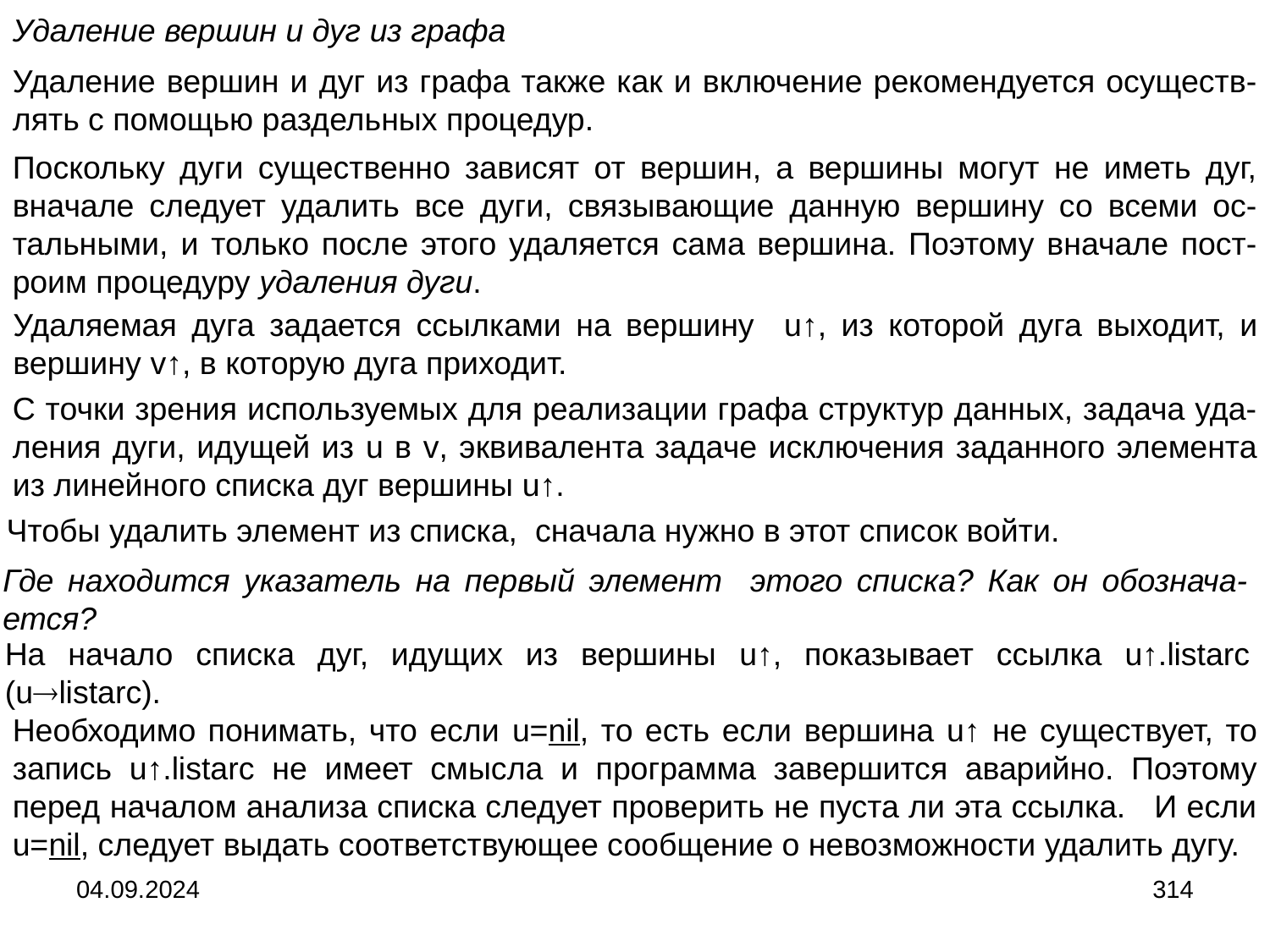

Удаление вершин и дуг из графа
Удаление вершин и дуг из графа также как и включение рекомендуется осуществ-лять с помощью раздельных процедур.
Поскольку дуги существенно зависят от вершин, а вершины могут не иметь дуг, вначале следует удалить все дуги, связывающие данную вершину со всеми ос-тальными, и только после этого удаляется сама вершина. Поэтому вначале пост-роим процедуру удаления дуги.
Удаляемая дуга задается ссылками на вершину  u↑, из которой дуга выходит, и вершину v↑, в которую дуга приходит.
С точки зрения используемых для реализации графа структур данных, задача уда-ления дуги, идущей из u в v, эквивалента задаче исключения заданного элемента из линейного списка дуг вершины u↑.
Чтобы удалить элемент из списка,  сначала нужно в этот список войти.
Где находится указатель на первый элемент  этого списка? Как он обознача-ется?
На начало списка дуг, идущих из вершины u↑, показывает ссылка u↑.listarc (u→listarc).
Необходимо понимать, что если u=nil, то есть если вершина u↑ не существует, то запись u↑.listarc не имеет смысла и программа завершится аварийно. Поэтому перед началом анализа списка следует проверить не пуста ли эта ссылка.   И если u=nil, следует выдать соответствующее сообщение о невозможности удалить дугу.
04.09.2024
314